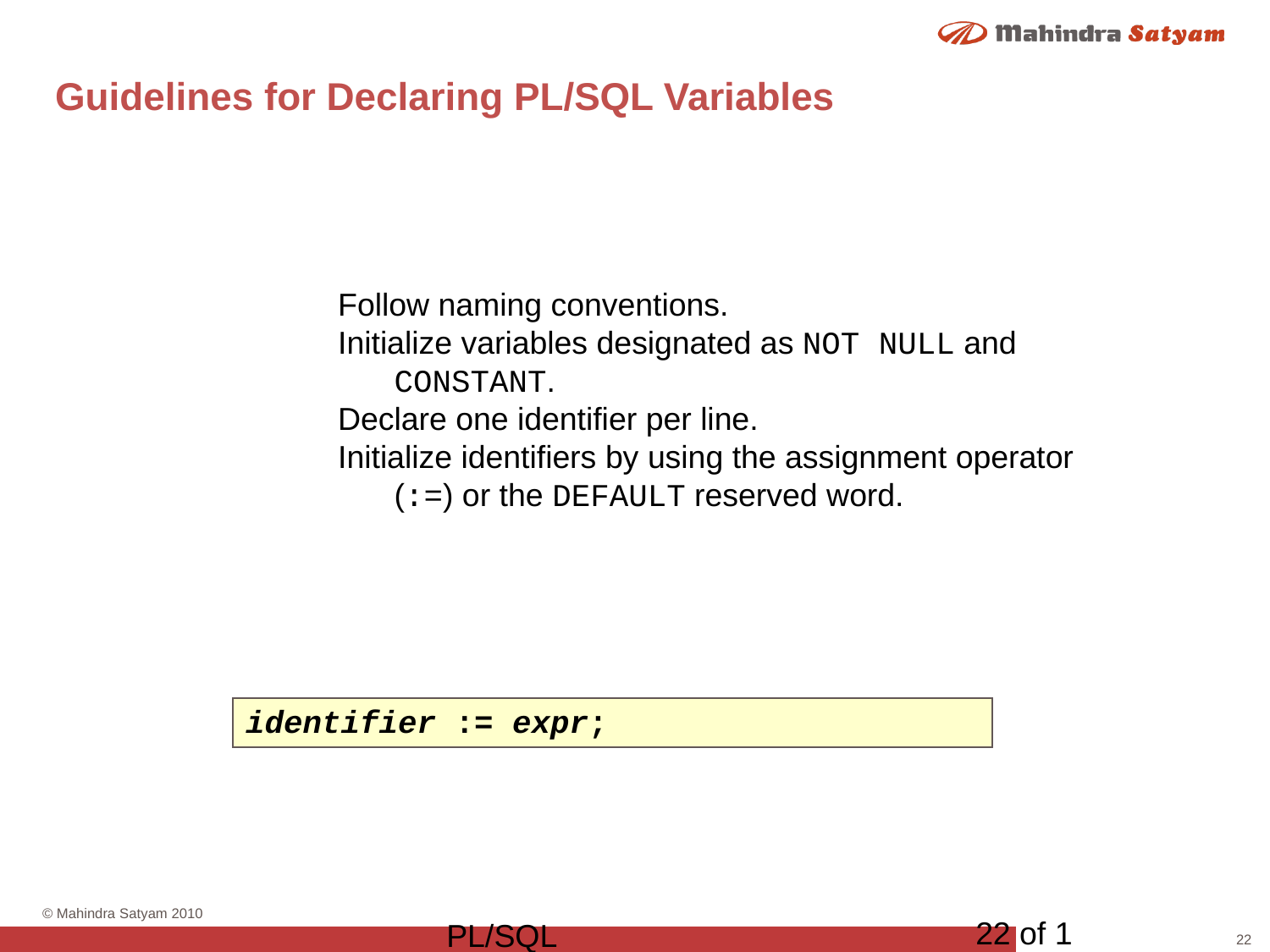

# Guidelines for Declaring PL/SQL Variables
Follow naming conventions.
Initialize variables designated as NOT NULL and CONSTANT.
Declare one identifier per line.
Initialize identifiers by using the assignment operator (:=) or the DEFAULT reserved word.
identifier := expr;

22 of 1
PL/SQL